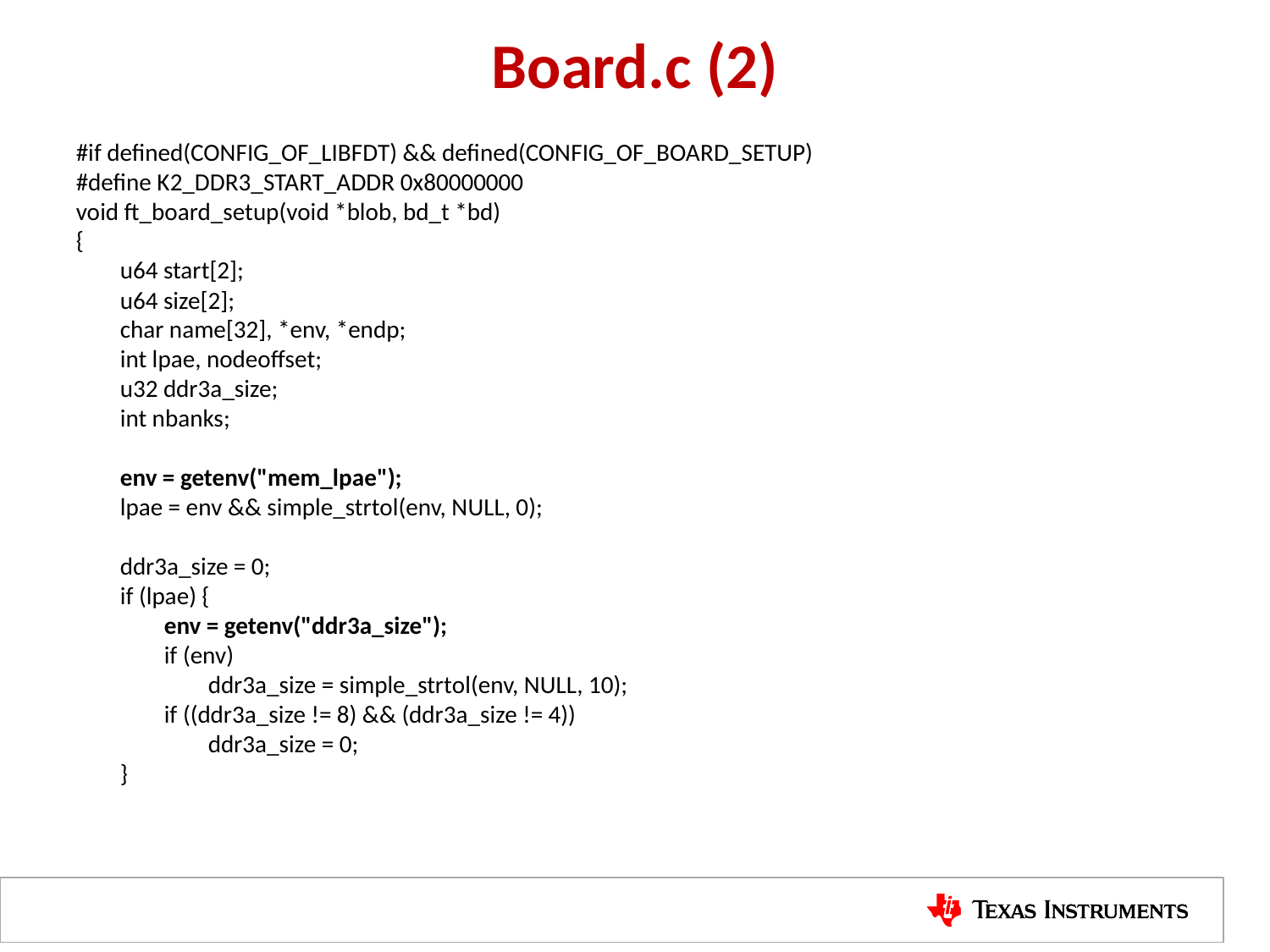

# Board.c (2)
#if defined(CONFIG_OF_LIBFDT) && defined(CONFIG_OF_BOARD_SETUP)
#define K2_DDR3_START_ADDR 0x80000000
void ft_board_setup(void *blob, bd_t *bd)
{
        u64 start[2];
        u64 size[2];
        char name[32], *env, *endp;
        int lpae, nodeoffset;
        u32 ddr3a_size;
        int nbanks;

        env = getenv("mem_lpae");
        lpae = env && simple_strtol(env, NULL, 0);

        ddr3a_size = 0;
        if (lpae) {
                env = getenv("ddr3a_size");
                if (env)
                        ddr3a_size = simple_strtol(env, NULL, 10);
                if ((ddr3a_size != 8) && (ddr3a_size != 4))
                        ddr3a_size = 0;
        }